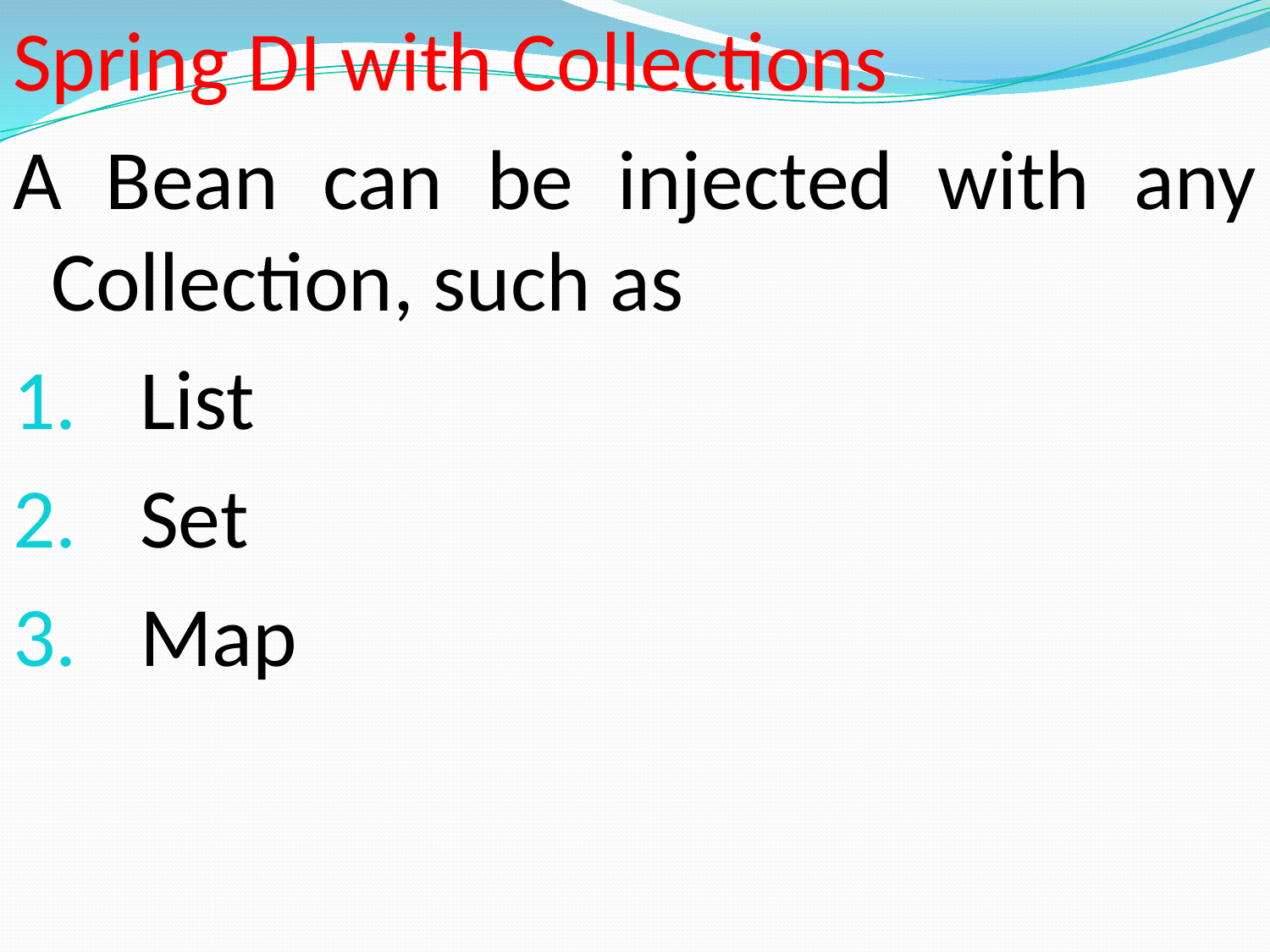

Spring DI with Collections
A Bean can be injected with any Collection, such as
List
Set
Map